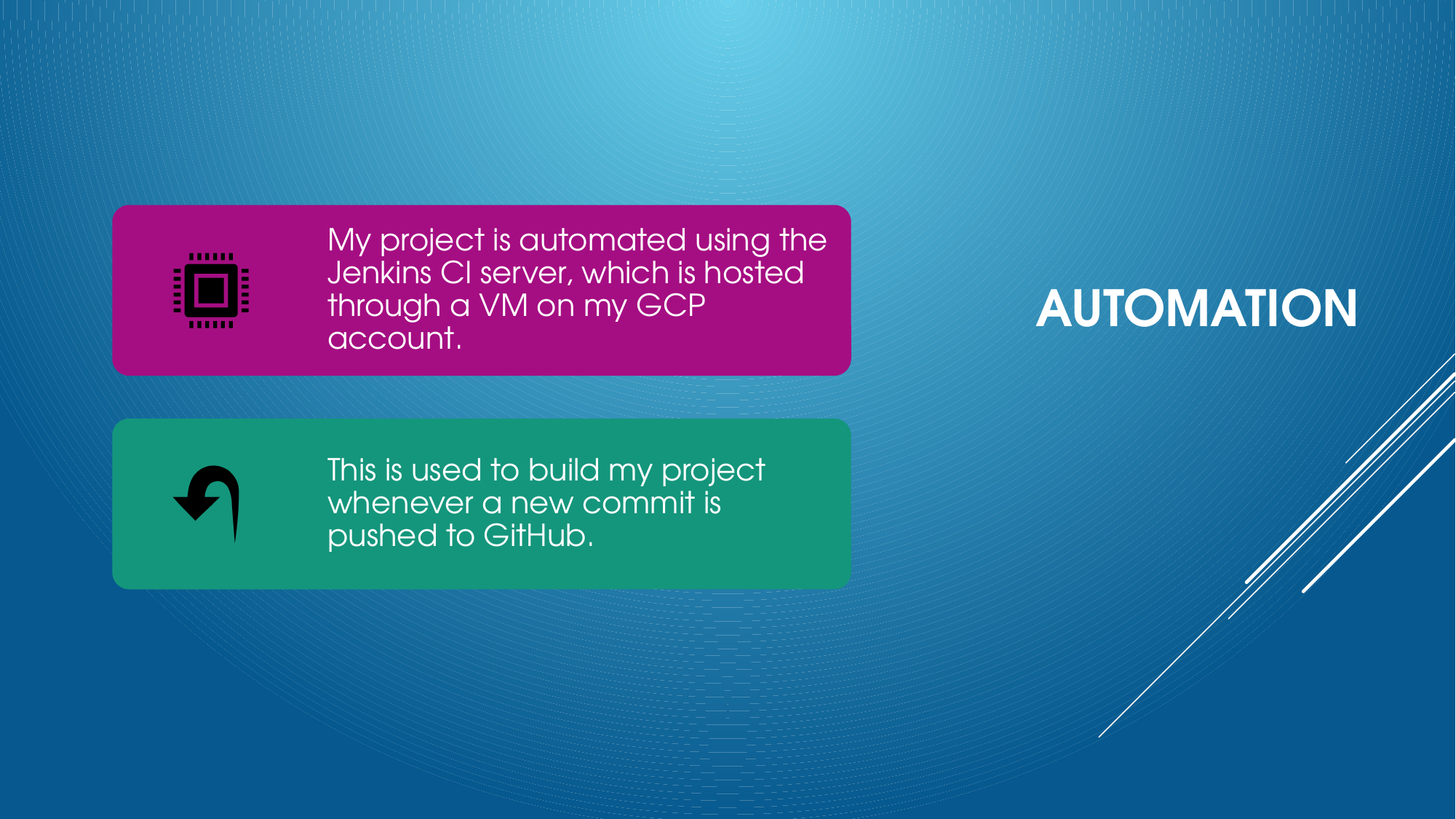

My project is automated using the Jenkins CI server, which is hosted through a VM on my GCP account.
This is used to build my project whenever a new commit is pushed to GitHub.
# Automation